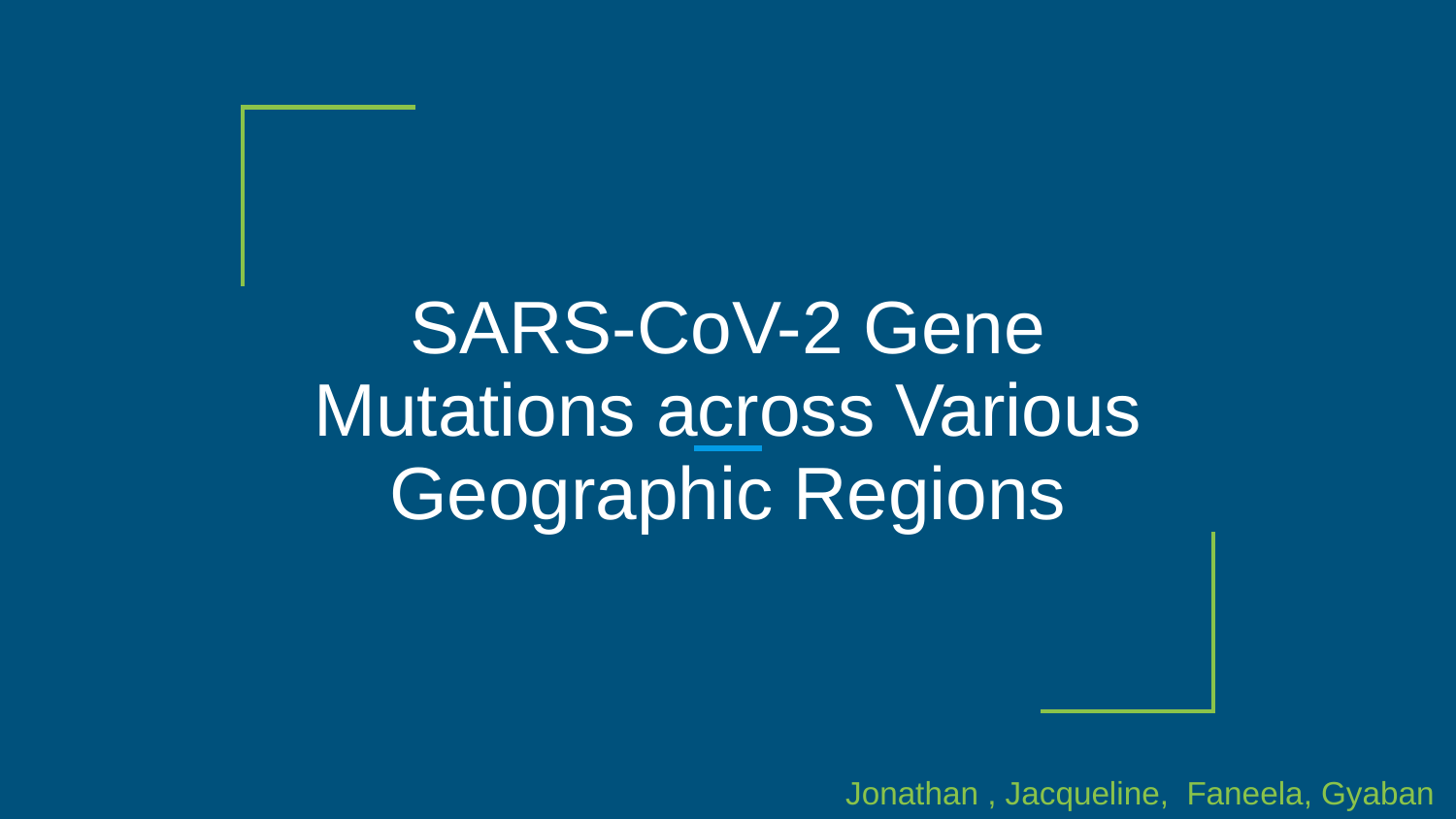

# SARS-CoV-2 Gene Mutations across Various Geographic Regions
Jonathan , Jacqueline,  Faneela, Gyaban